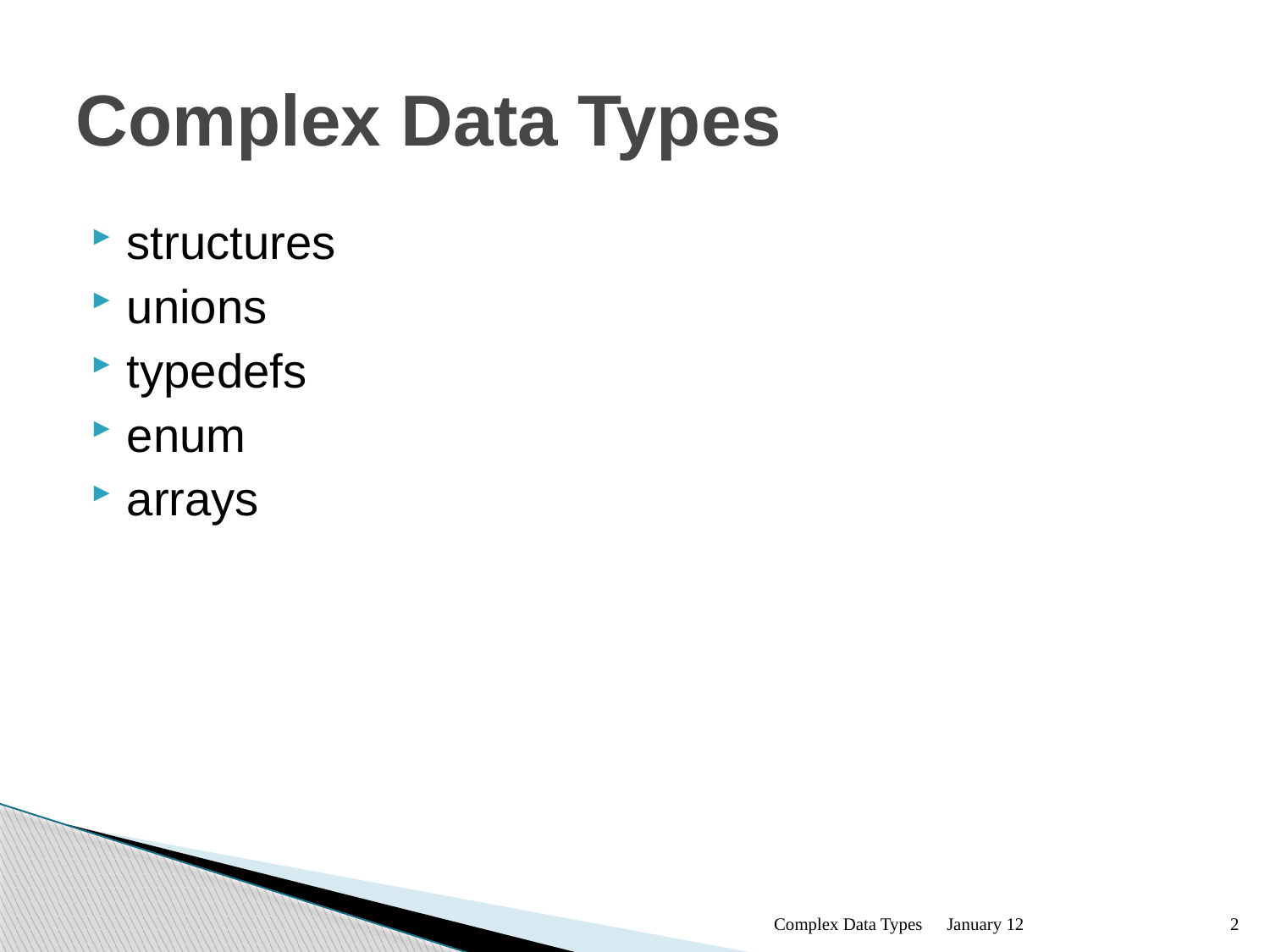

# Complex Data Types
structures
unions
typedefs
enum
arrays
Complex Data Types
January 12
2